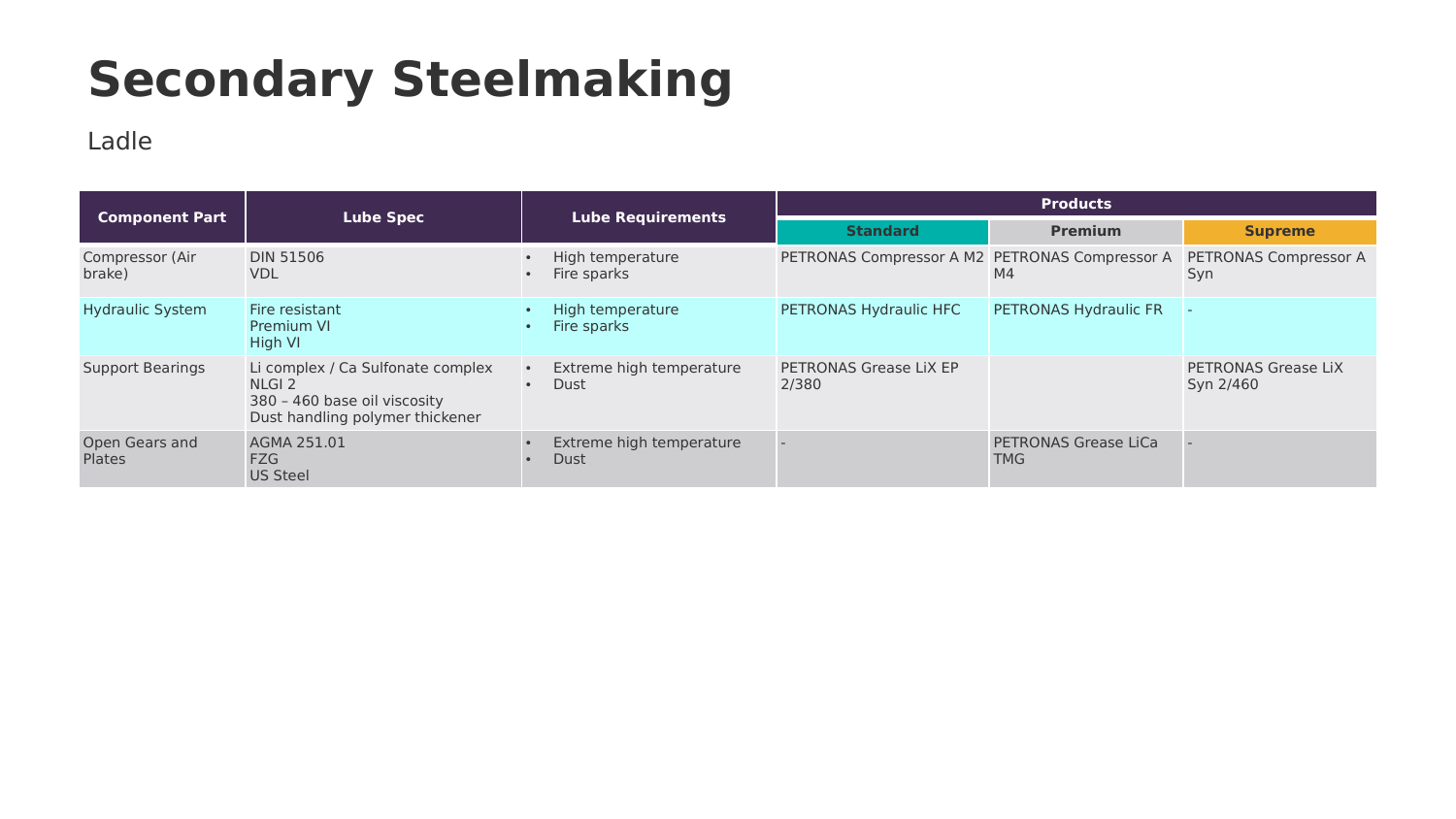

# Secondary Steelmaking
Ladle
| Component Part | Lube Spec | Lube Requirements | Products |  |  |
| --- | --- | --- | --- | --- | --- |
|  |  |  | Standard | Premium | Supreme |
| Compressor (Air brake) | DIN 51506 VDL | High temperature Fire sparks | PETRONAS Compressor A M2 | PETRONAS Compressor A M4 | PETRONAS Compressor A Syn |
| Hydraulic System | Fire resistant Premium VI High VI | High temperature Fire sparks | PETRONAS Hydraulic HFC | PETRONAS Hydraulic FR | - |
| Support Bearings | Li complex / Ca Sulfonate complex NLGI 2 380 – 460 base oil viscosity Dust handling polymer thickener | Extreme high temperature Dust | PETRONAS Grease LiX EP 2/380 |  | PETRONAS Grease LiX Syn 2/460 |
| Open Gears and Plates | AGMA 251.01 FZG US Steel | Extreme high temperature Dust | - | PETRONAS Grease LiCa TMG | - |